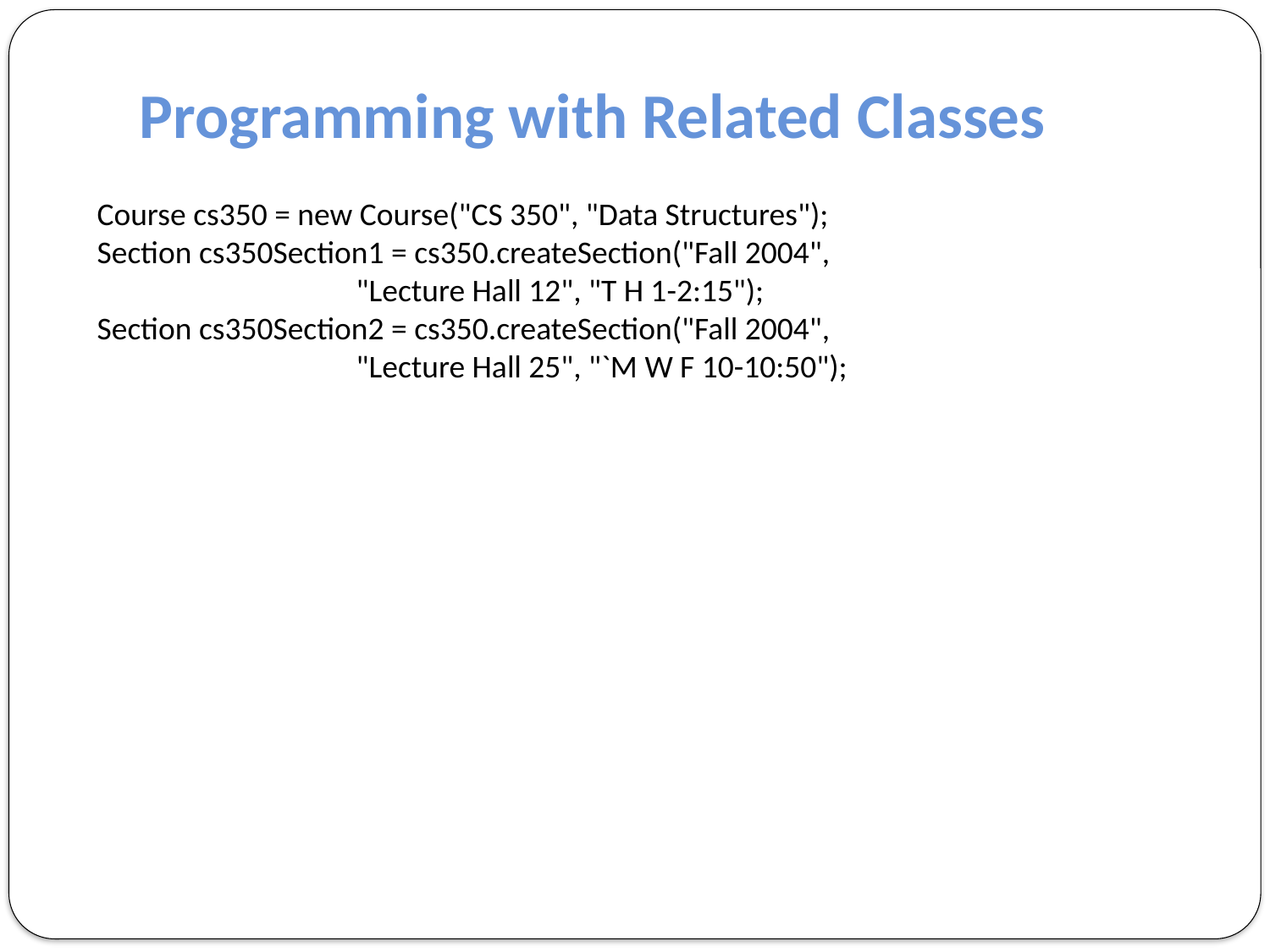

Programming with Related Classes
Course cs350 = new Course("CS 350", "Data Structures");
Section cs350Section1 = cs350.createSection("Fall 2004",
                                    "Lecture Hall 12", "T H 1-2:15");
Section cs350Section2 = cs350.createSection("Fall 2004",
                                    "Lecture Hall 25", "`M W F 10-10:50");